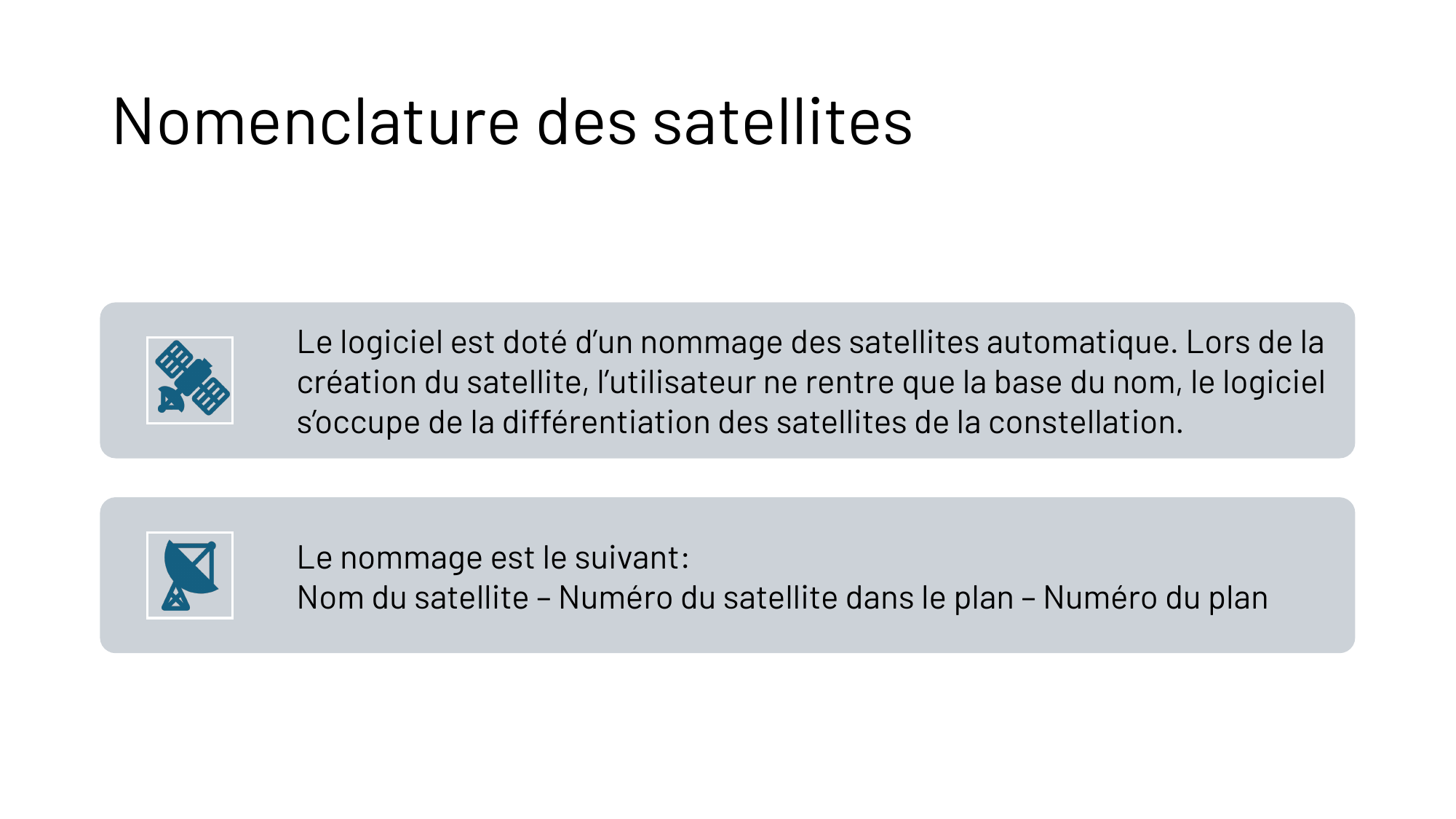

# Nomenclature des satellites
Le logiciel est doté d’un nommage des satellites automatique. Lors de la création du satellite, l’utilisateur ne rentre que la base du nom, le logiciel s’occupe de la différentiation des satellites de la constellation.
Le nommage est le suivant:
Nom du satellite – Numéro du satellite dans le plan – Numéro du plan